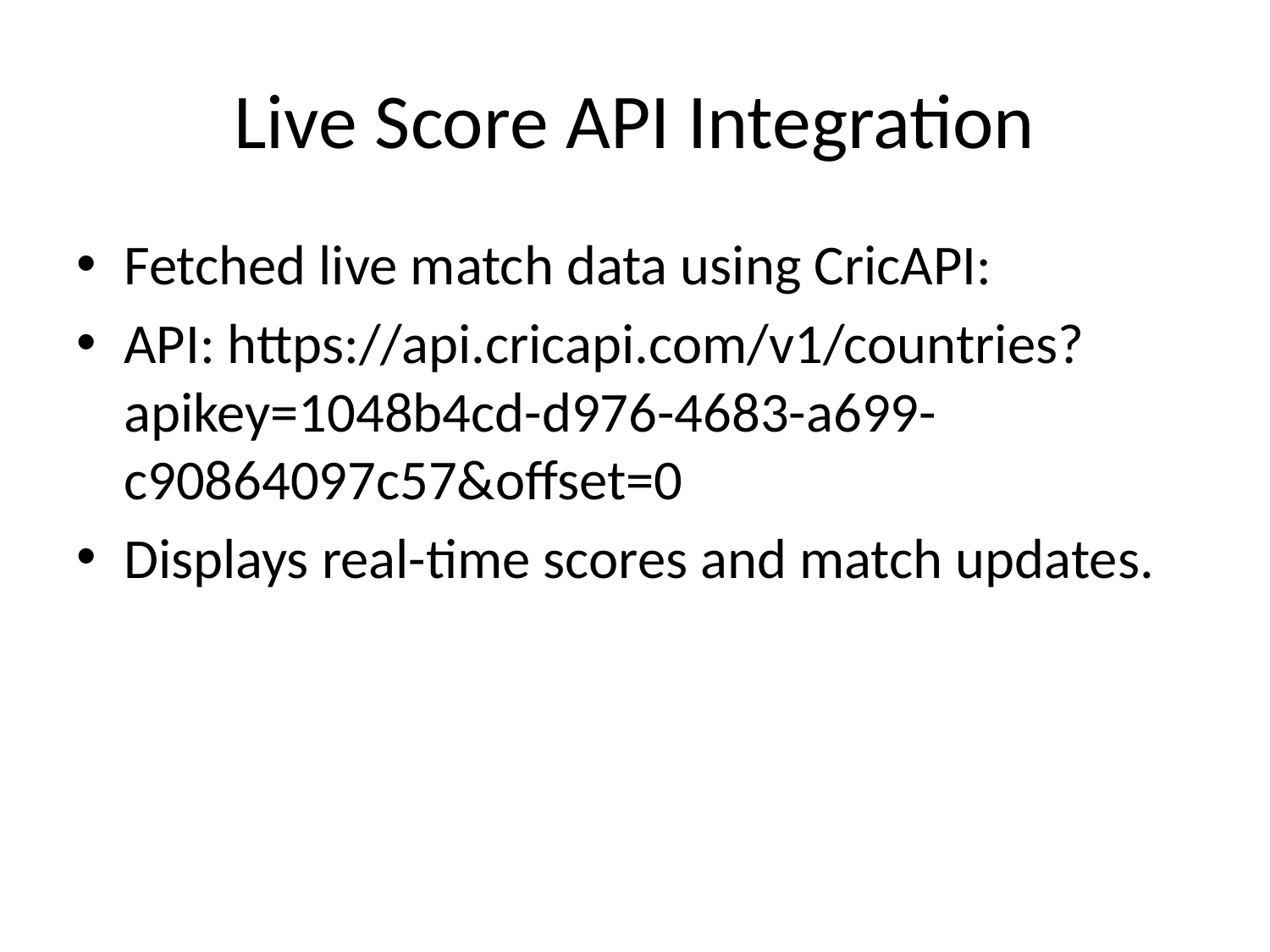

# Live Score API Integration
Fetched live match data using CricAPI:
API: https://api.cricapi.com/v1/countries?apikey=1048b4cd-d976-4683-a699-c90864097c57&offset=0
Displays real-time scores and match updates.